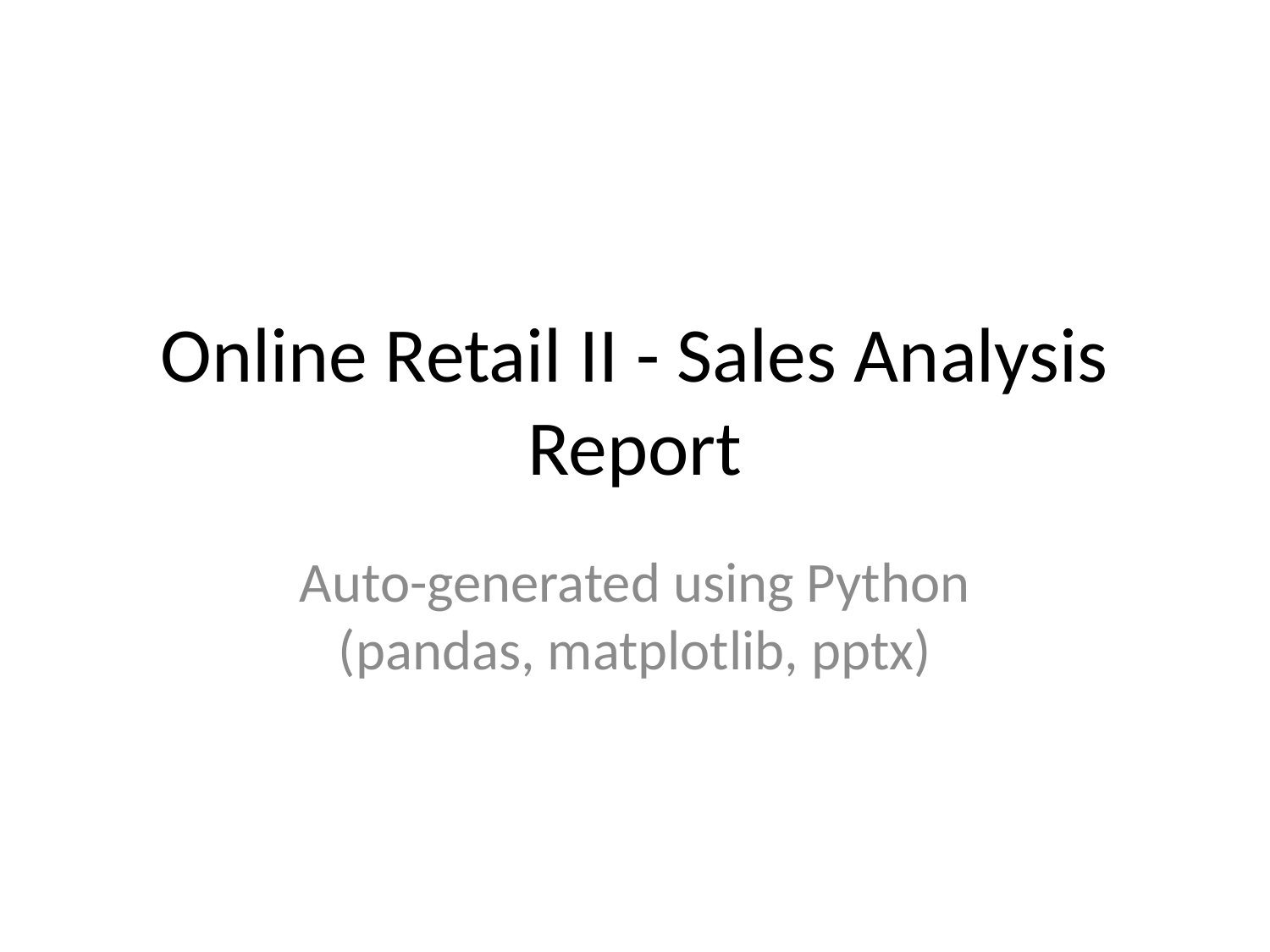

# Online Retail II - Sales Analysis Report
Auto-generated using Python (pandas, matplotlib, pptx)